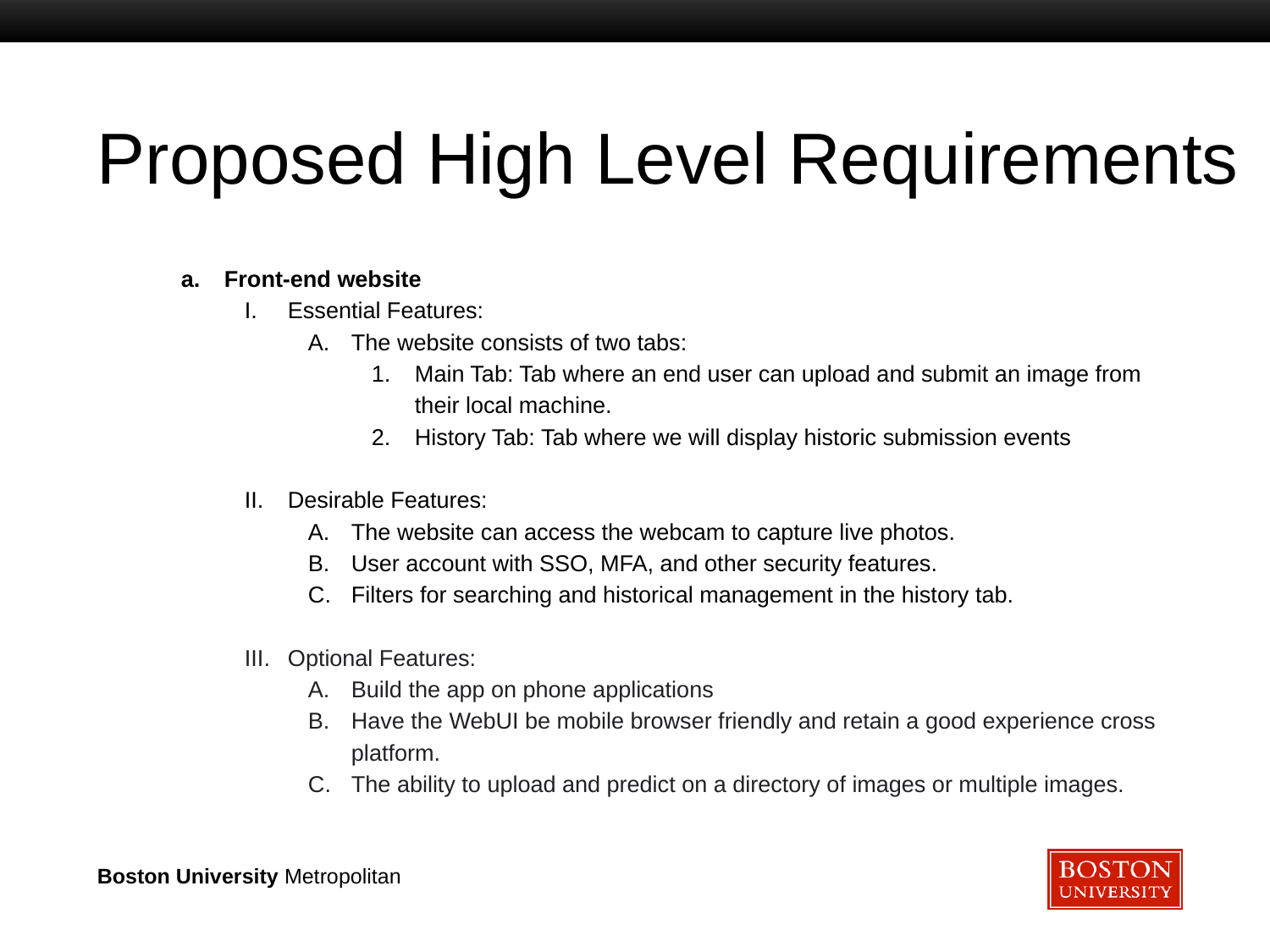

# Proposed High Level Requirements
Front-end website
Essential Features:
The website consists of two tabs:
Main Tab: Tab where an end user can upload and submit an image from their local machine.
History Tab: Tab where we will display historic submission events

Desirable Features:
The website can access the webcam to capture live photos.
User account with SSO, MFA, and other security features.
Filters for searching and historical management in the history tab.

Optional Features:
Build the app on phone applications
Have the WebUI be mobile browser friendly and retain a good experience cross platform.
The ability to upload and predict on a directory of images or multiple images.